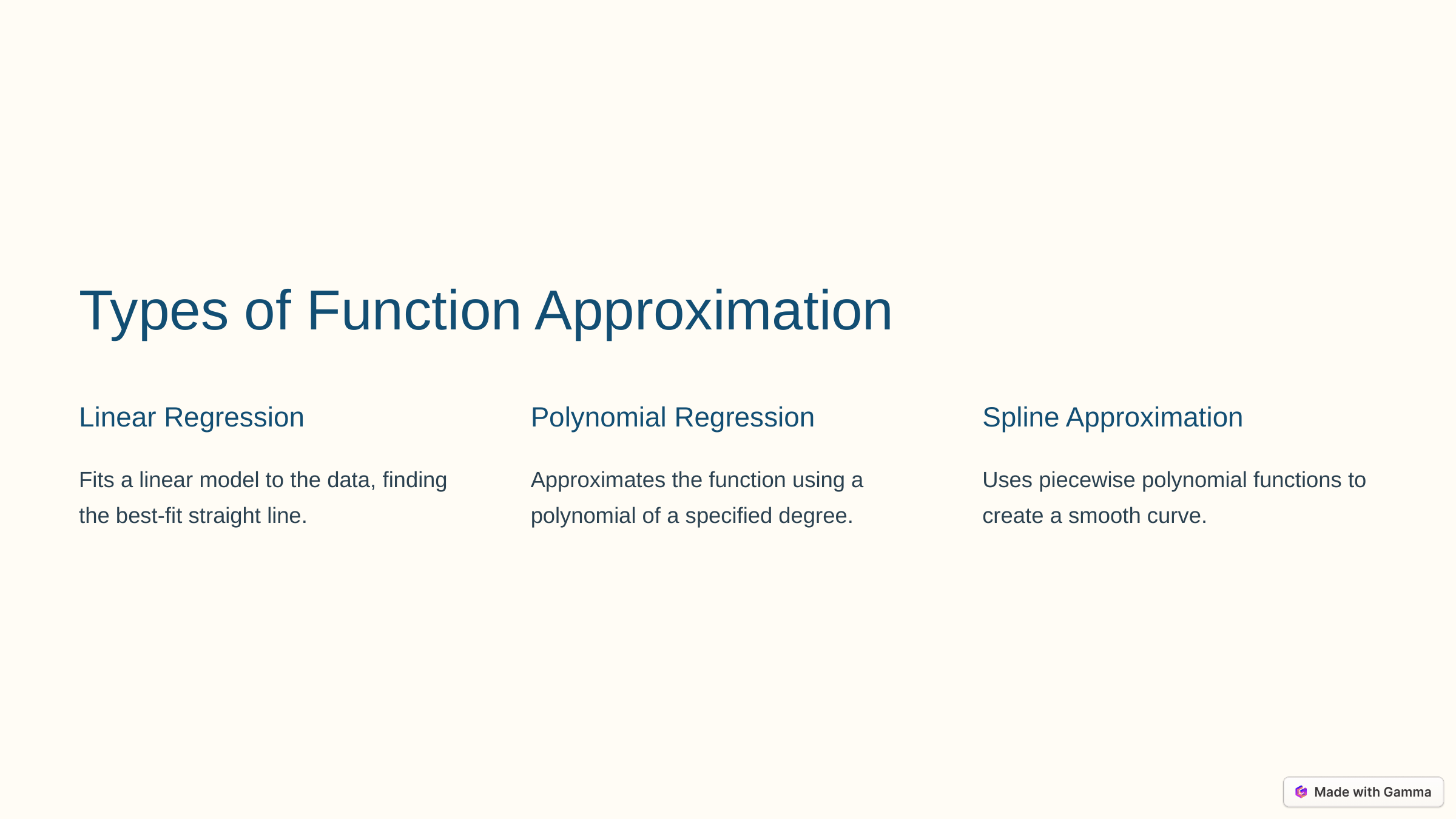

Types of Function Approximation
Linear Regression
Polynomial Regression
Spline Approximation
Fits a linear model to the data, finding the best-fit straight line.
Approximates the function using a polynomial of a specified degree.
Uses piecewise polynomial functions to create a smooth curve.